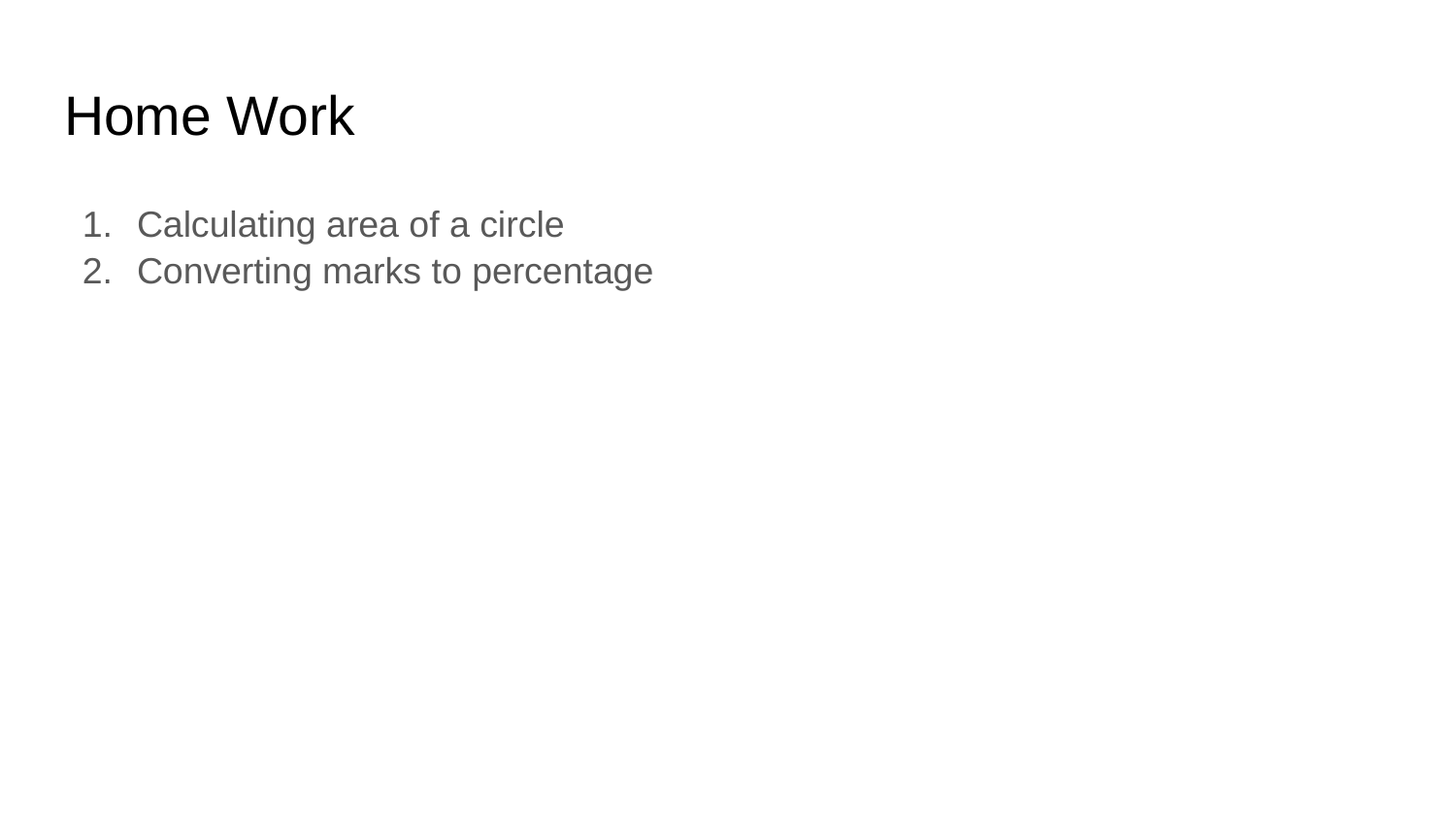

# Home Work
Calculating area of a circle
Converting marks to percentage